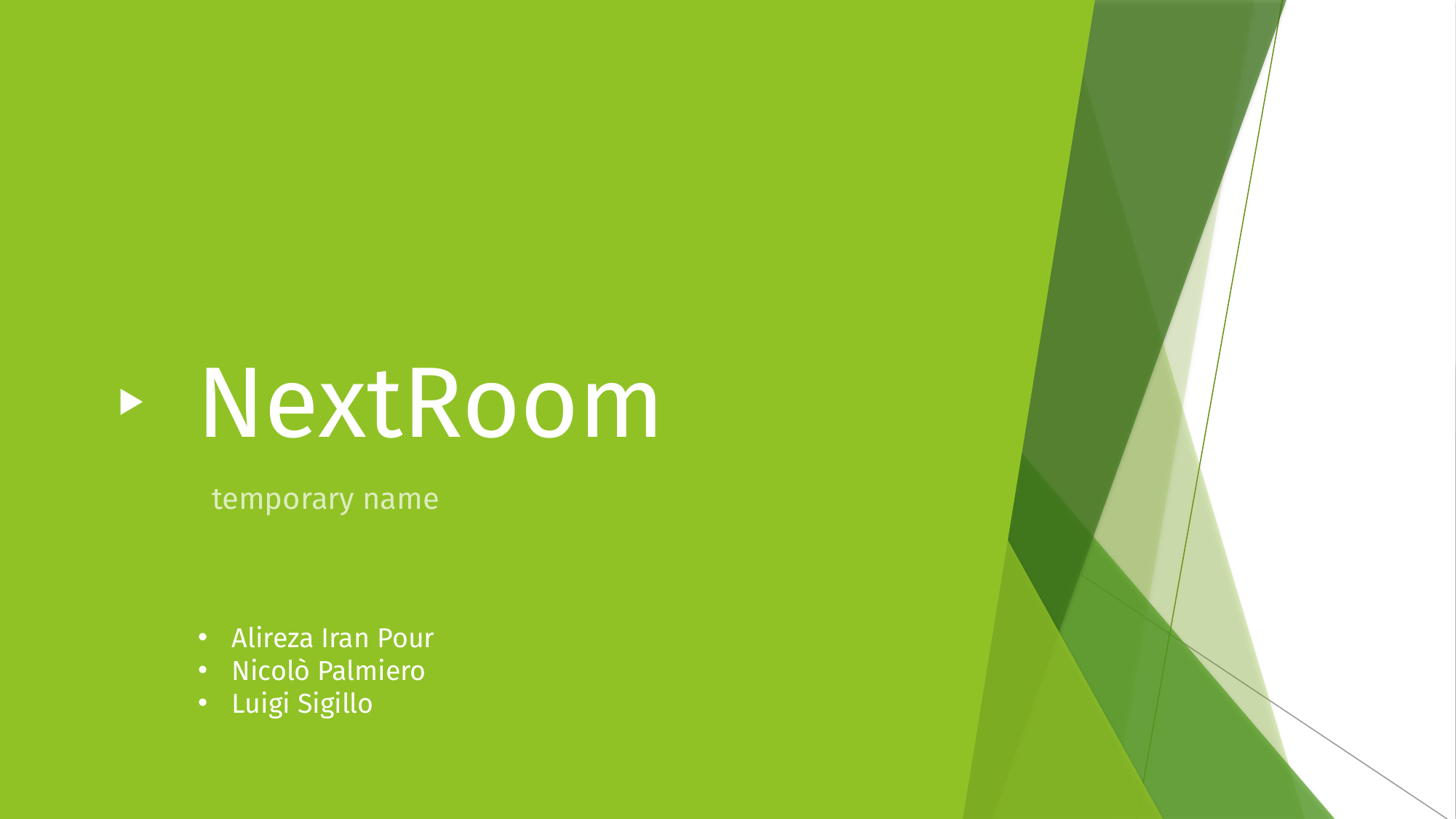

# NextRoom

temporary name
Alireza Iran Pour
Nicolò Palmiero
Luigi Sigillo